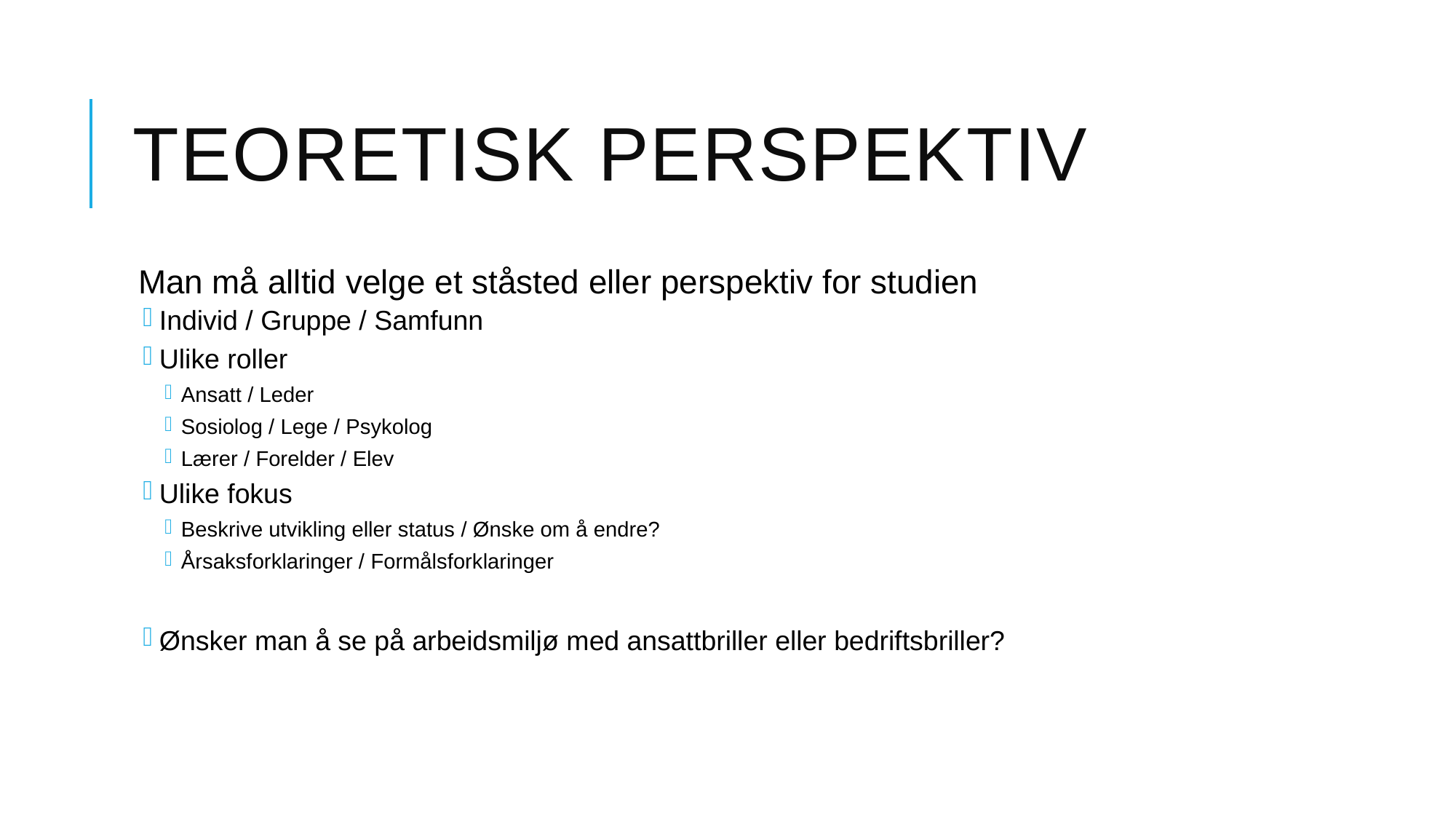

# Teoretisk perspektiv
Man må alltid velge et ståsted eller perspektiv for studien
Individ / Gruppe / Samfunn
Ulike roller
Ansatt / Leder
Sosiolog / Lege / Psykolog
Lærer / Forelder / Elev
Ulike fokus
Beskrive utvikling eller status / Ønske om å endre?
Årsaksforklaringer / Formålsforklaringer

Ønsker man å se på arbeidsmiljø med ansattbriller eller bedriftsbriller?